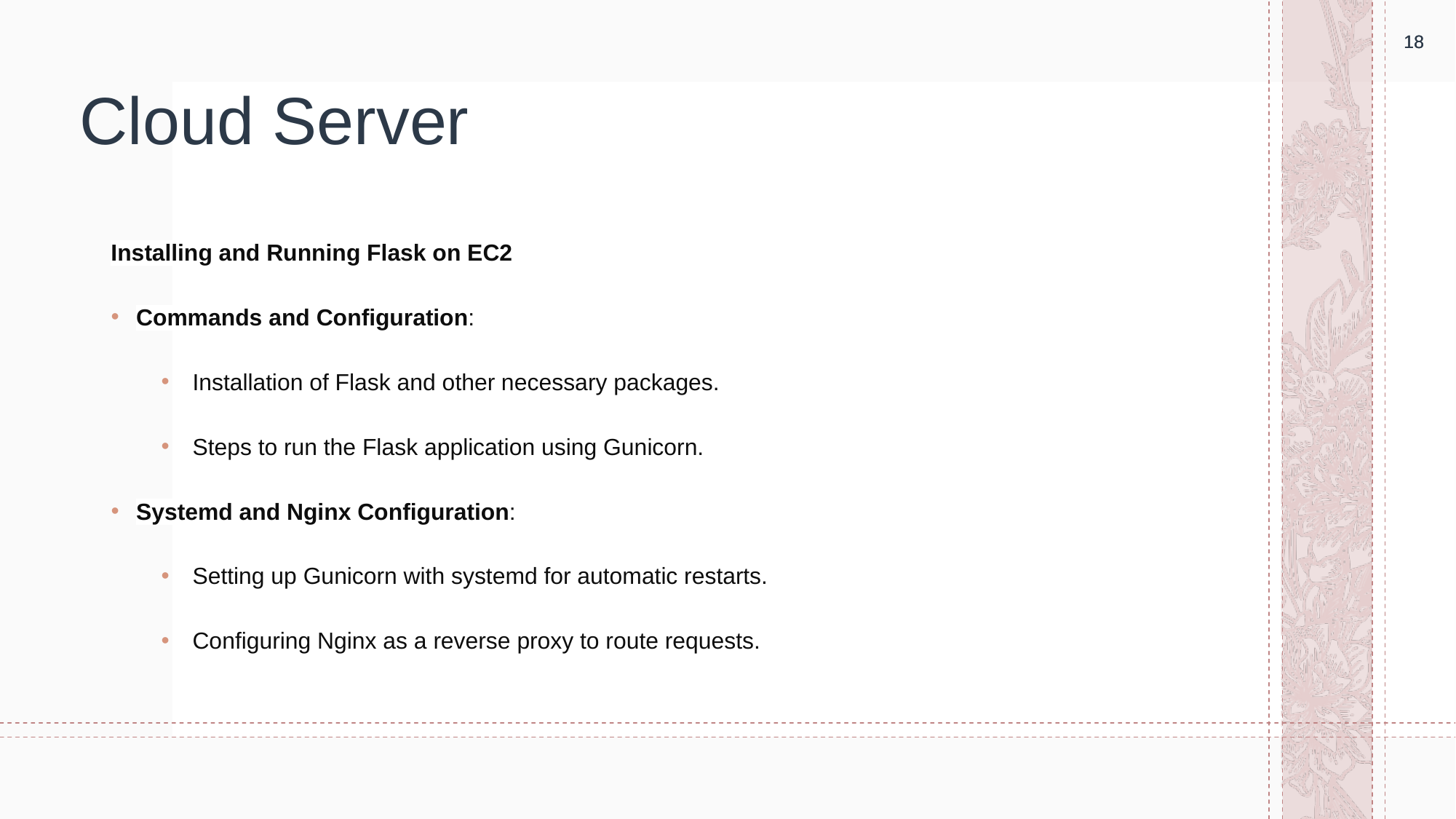

18
18
# Cloud Server
Installing and Running Flask on EC2
Commands and Configuration:
Installation of Flask and other necessary packages.
Steps to run the Flask application using Gunicorn.
Systemd and Nginx Configuration:
Setting up Gunicorn with systemd for automatic restarts.
Configuring Nginx as a reverse proxy to route requests.